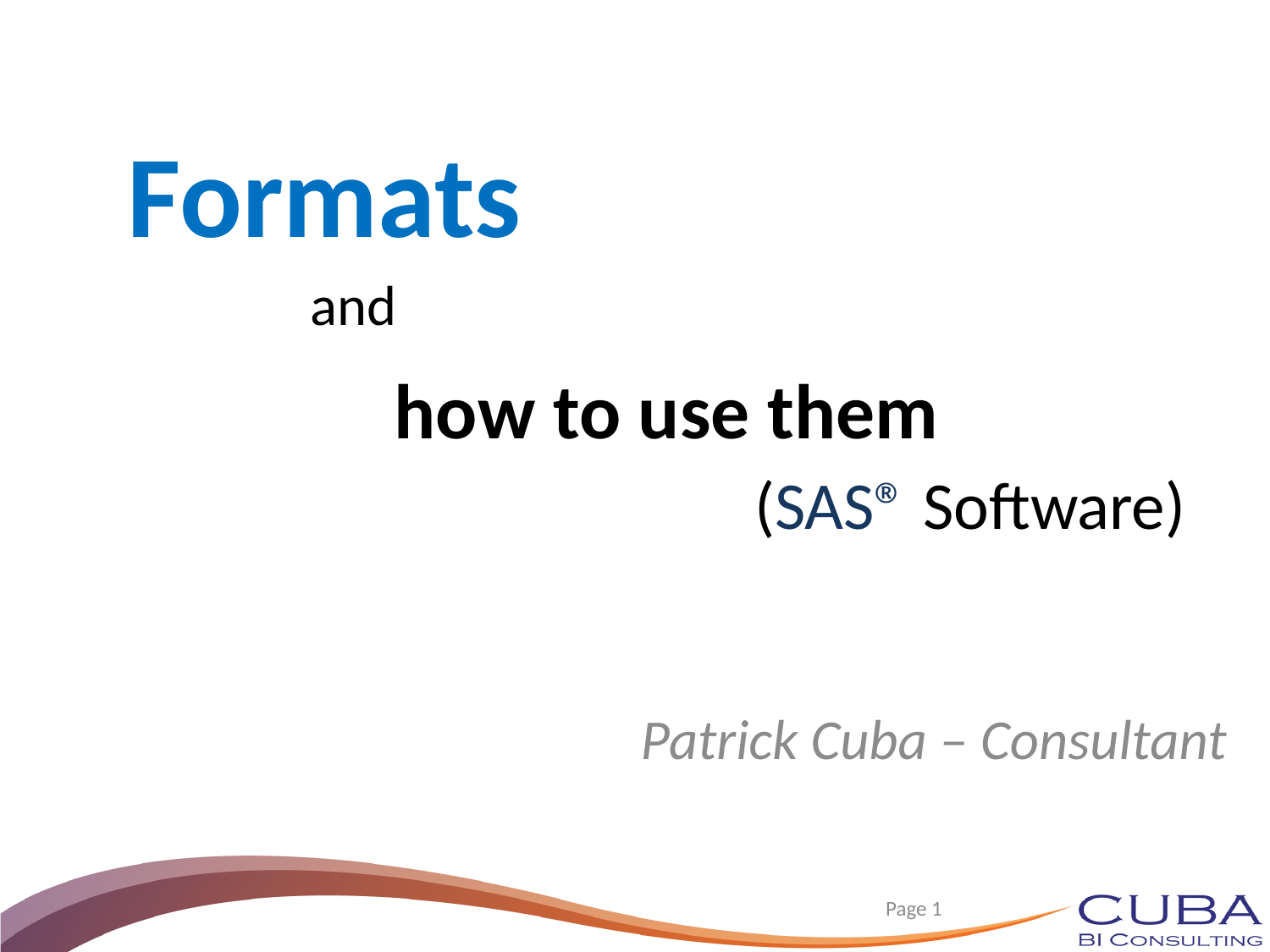

# Formats
and
how to use them
(SAS® Software)
Patrick Cuba – Consultant
  Page 1